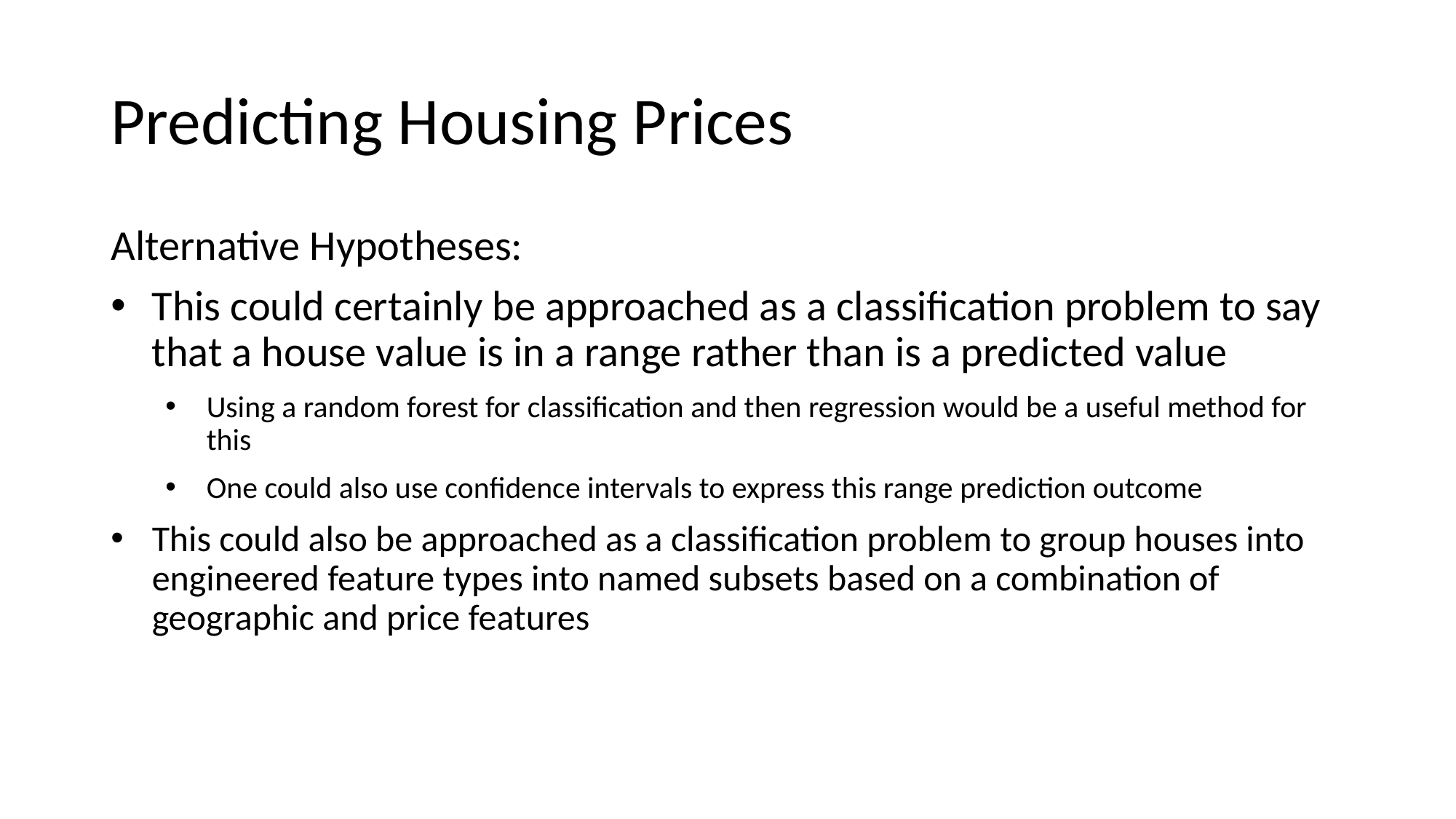

# Predicting Housing Prices
Alternative Hypotheses:
This could certainly be approached as a classification problem to say that a house value is in a range rather than is a predicted value
Using a random forest for classification and then regression would be a useful method for this
One could also use confidence intervals to express this range prediction outcome
This could also be approached as a classification problem to group houses into engineered feature types into named subsets based on a combination of geographic and price features